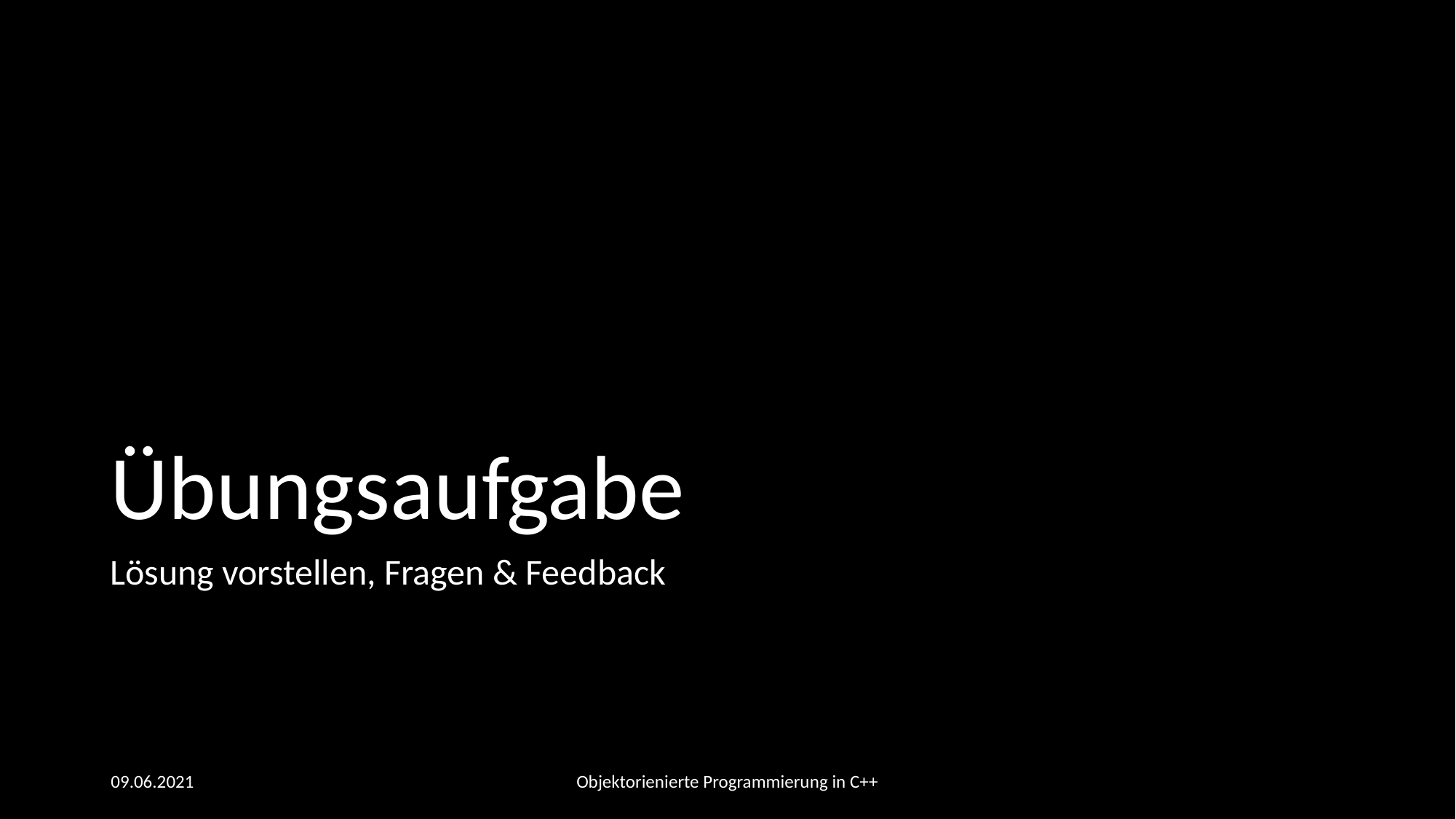

# Übungsaufgabe
Lösung vorstellen, Fragen & Feedback
09.06.2021
Objektorienierte Programmierung in C++